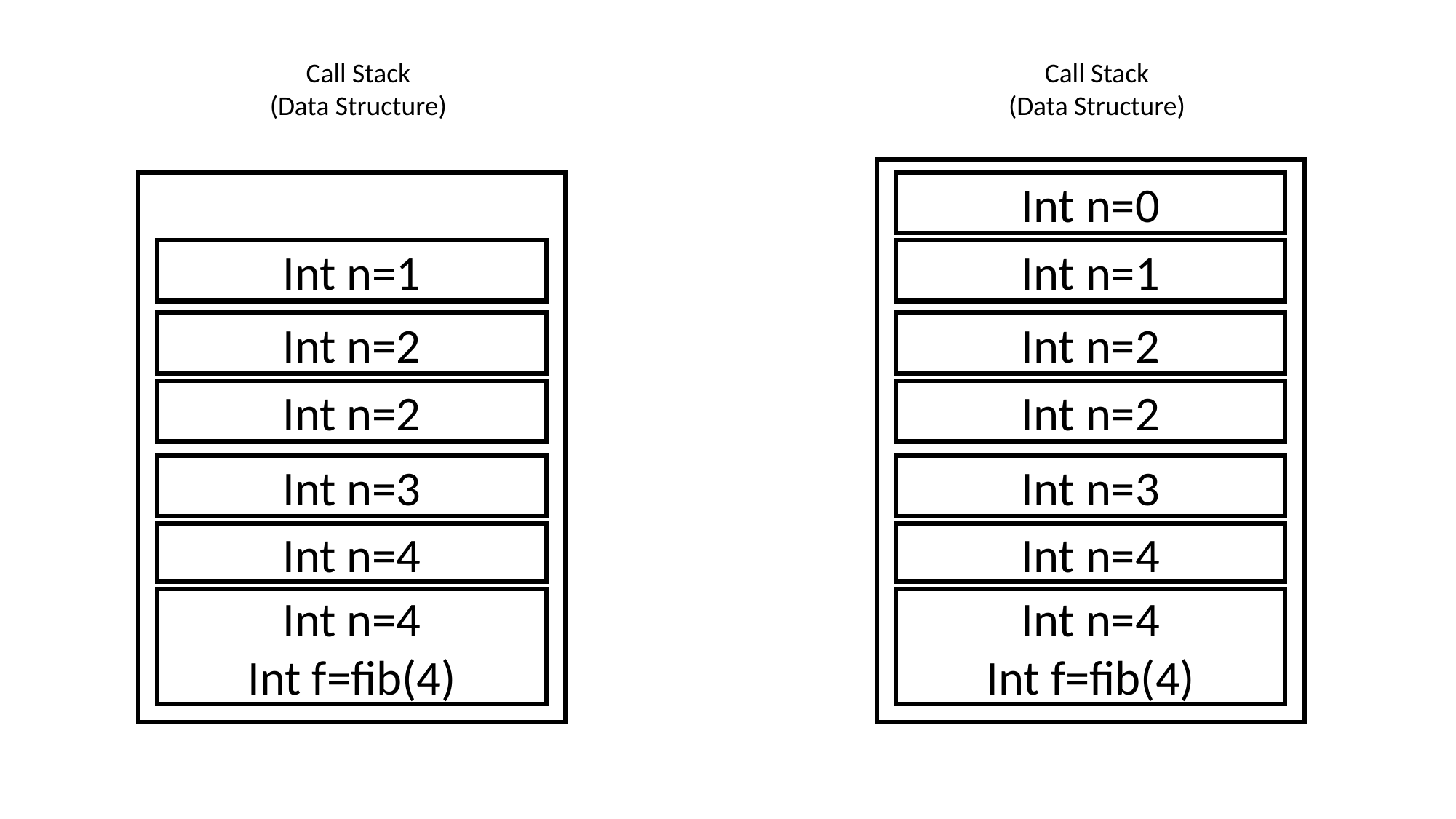

Call Stack
(Data Structure)
Call Stack
(Data Structure)

Int n=0
Int n=1
Int n=1
Int n=2
Int n=2
Int n=2
Int n=2
Int n=3
Int n=3
Int n=4
Int n=4
Int n=4
Int f=fib(4)
Int n=4
Int f=fib(4)